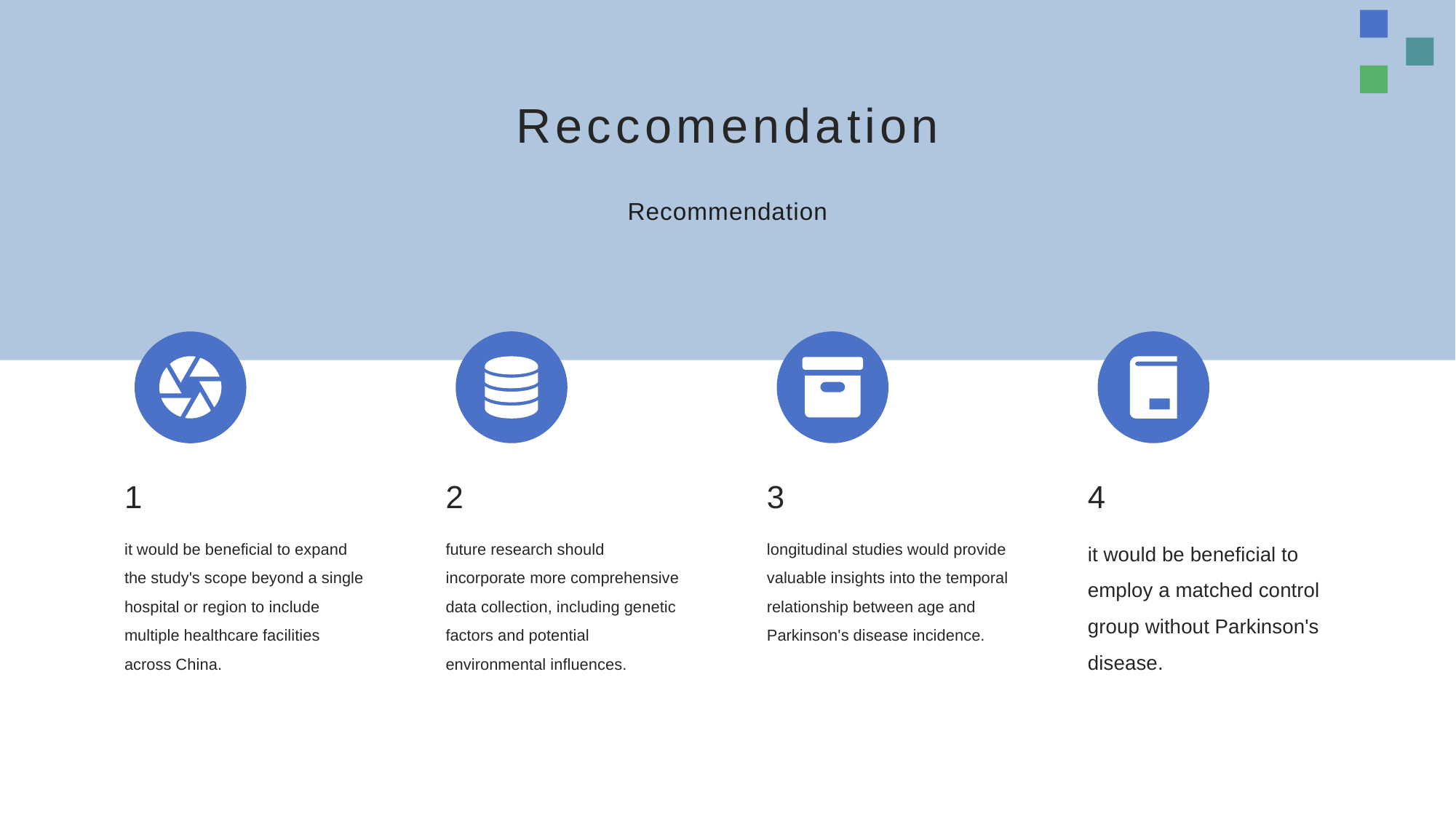

Reccomendation
Recommendation

1
2
3
4
it would be beneficial to expand the study's scope beyond a single hospital or region to include multiple healthcare facilities across China.
future research should incorporate more comprehensive data collection, including genetic factors and potential environmental influences.
longitudinal studies would provide valuable insights into the temporal relationship between age and Parkinson's disease incidence.
it would be beneficial to employ a matched control group without Parkinson's disease.